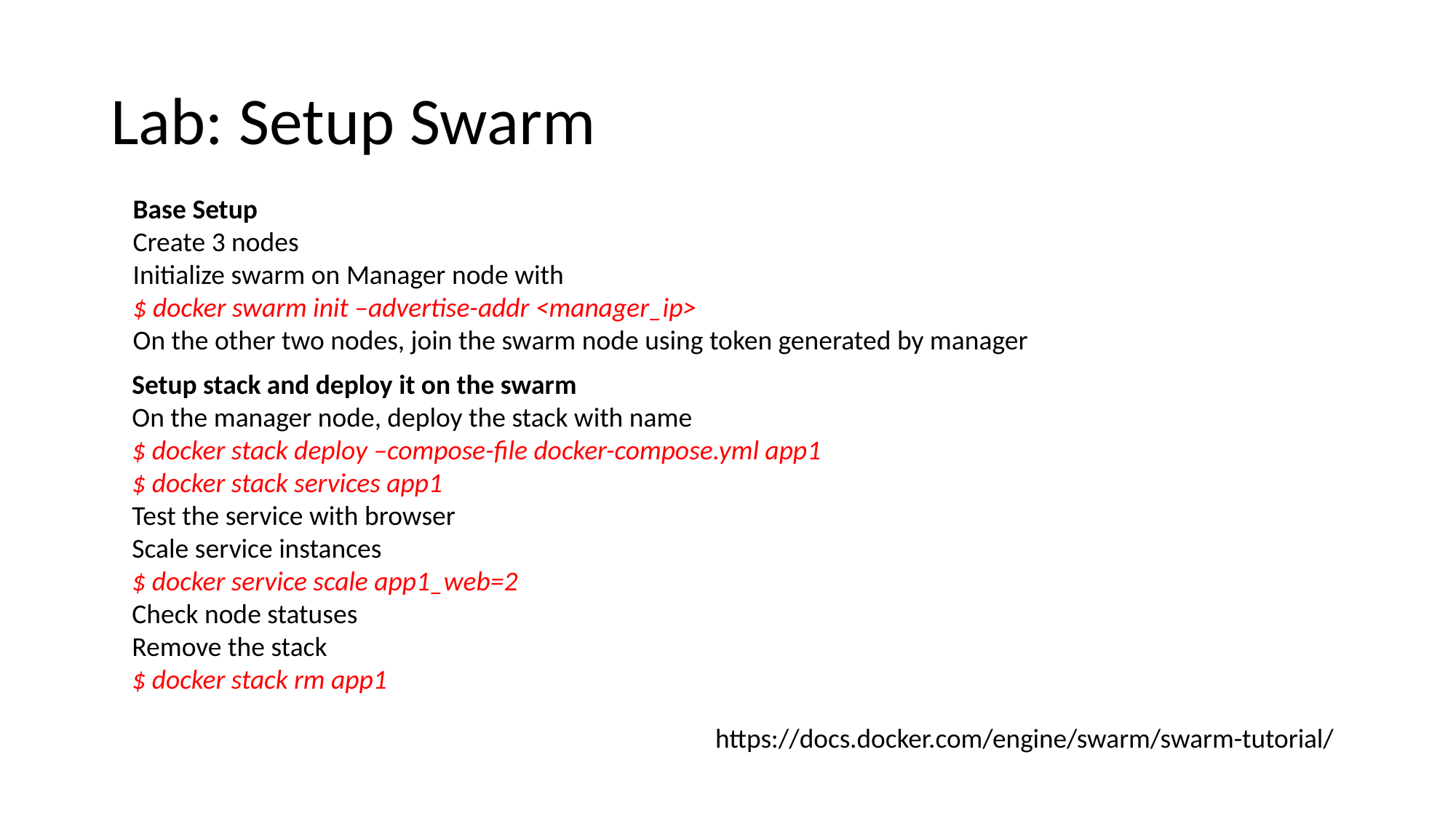

# Lab: Setup Swarm
Base Setup
Create 3 nodes
Initialize swarm on Manager node with
$ docker swarm init –advertise-addr <manager_ip>
On the other two nodes, join the swarm node using token generated by manager
Setup stack and deploy it on the swarm
On the manager node, deploy the stack with name
$ docker stack deploy –compose-file docker-compose.yml app1
$ docker stack services app1
Test the service with browser
Scale service instances
$ docker service scale app1_web=2
Check node statuses
Remove the stack
$ docker stack rm app1

https://docs.docker.com/engine/swarm/swarm-tutorial/